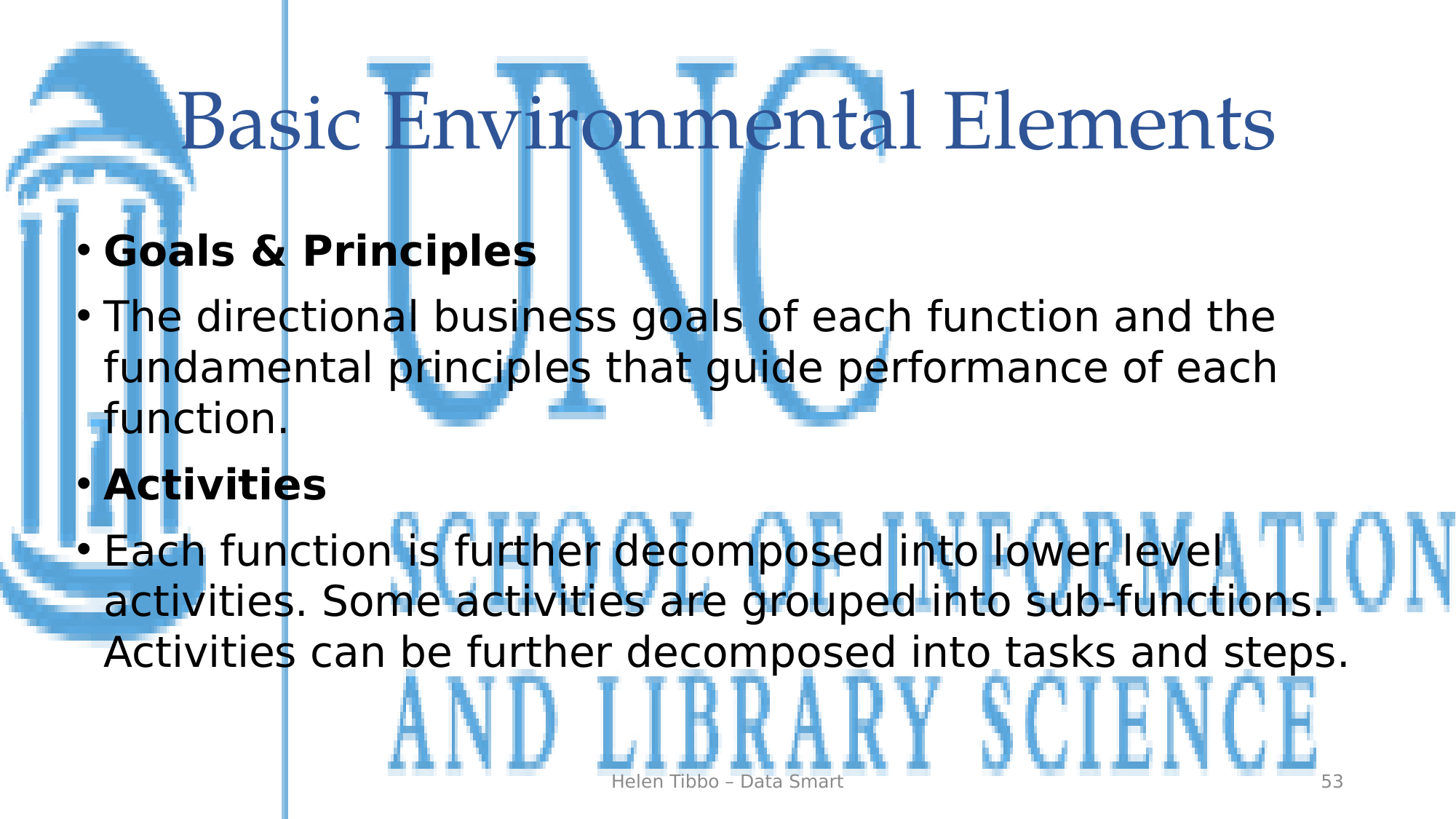

# Basic Environmental Elements
Goals & Principles
The directional business goals of each function and the fundamental principles that guide performance of each function.
Activities
Each function is further decomposed into lower level activities. Some activities are grouped into sub-functions. Activities can be further decomposed into tasks and steps.

Helen Tibbo – Data Smart
53